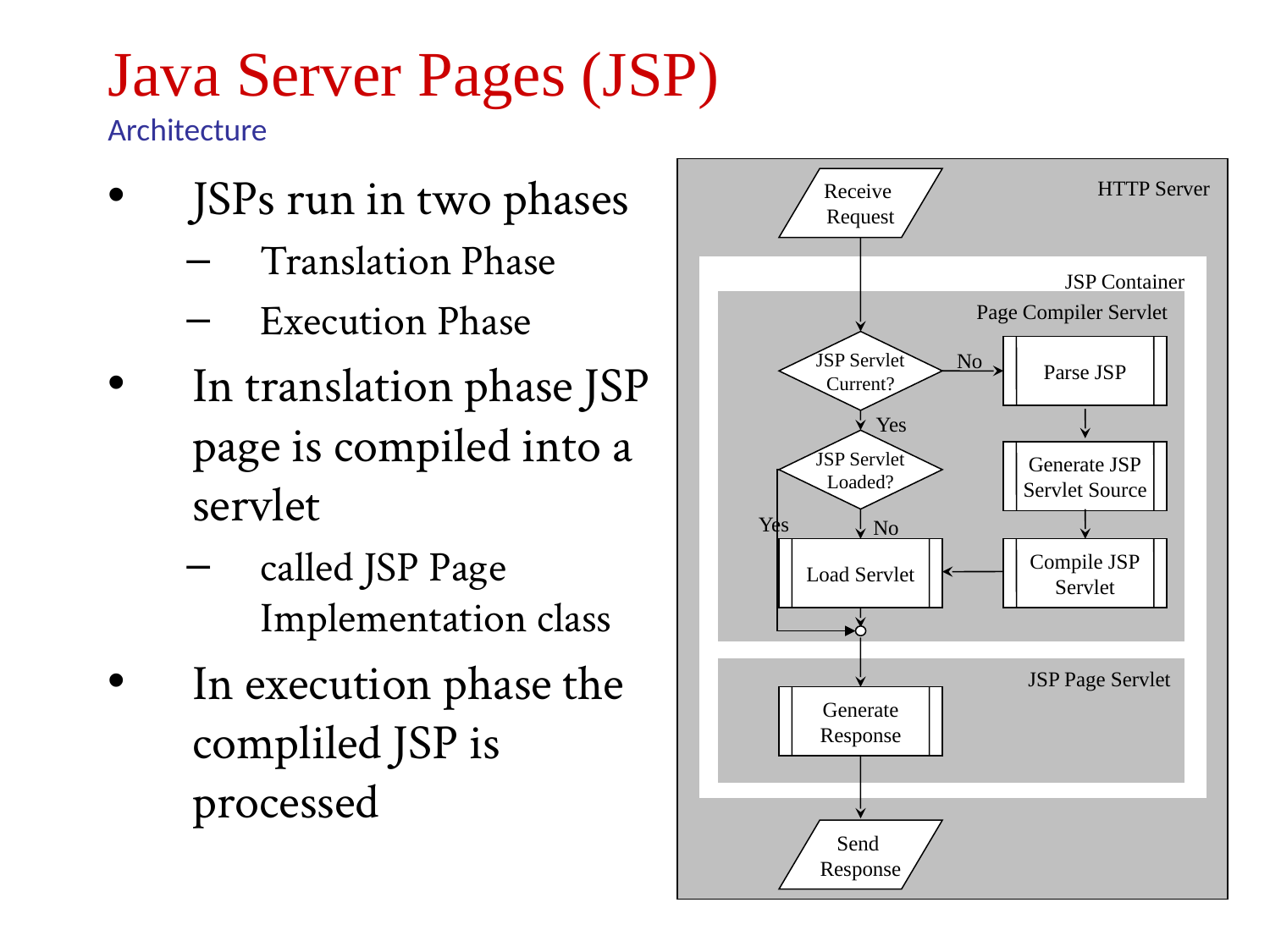

Java Server Pages (JSP)
Architecture
JSPs run in two phases
Translation Phase
Execution Phase
In translation phase JSP page is compiled into a servlet
called JSP Page Implementation class
In execution phase the compliled JSP is processed

Receive
Request
HTTP Server

JSP Container

Page Compiler Servlet
JSP Servlet
Current?
Parse JSP

No

Yes

JSP Servlet
Loaded?
Generate JSP
Servlet Source

Yes
No

Load Servlet

Compile JSP
Servlet

JSP Page Servlet
Generate
Response

Send
Response